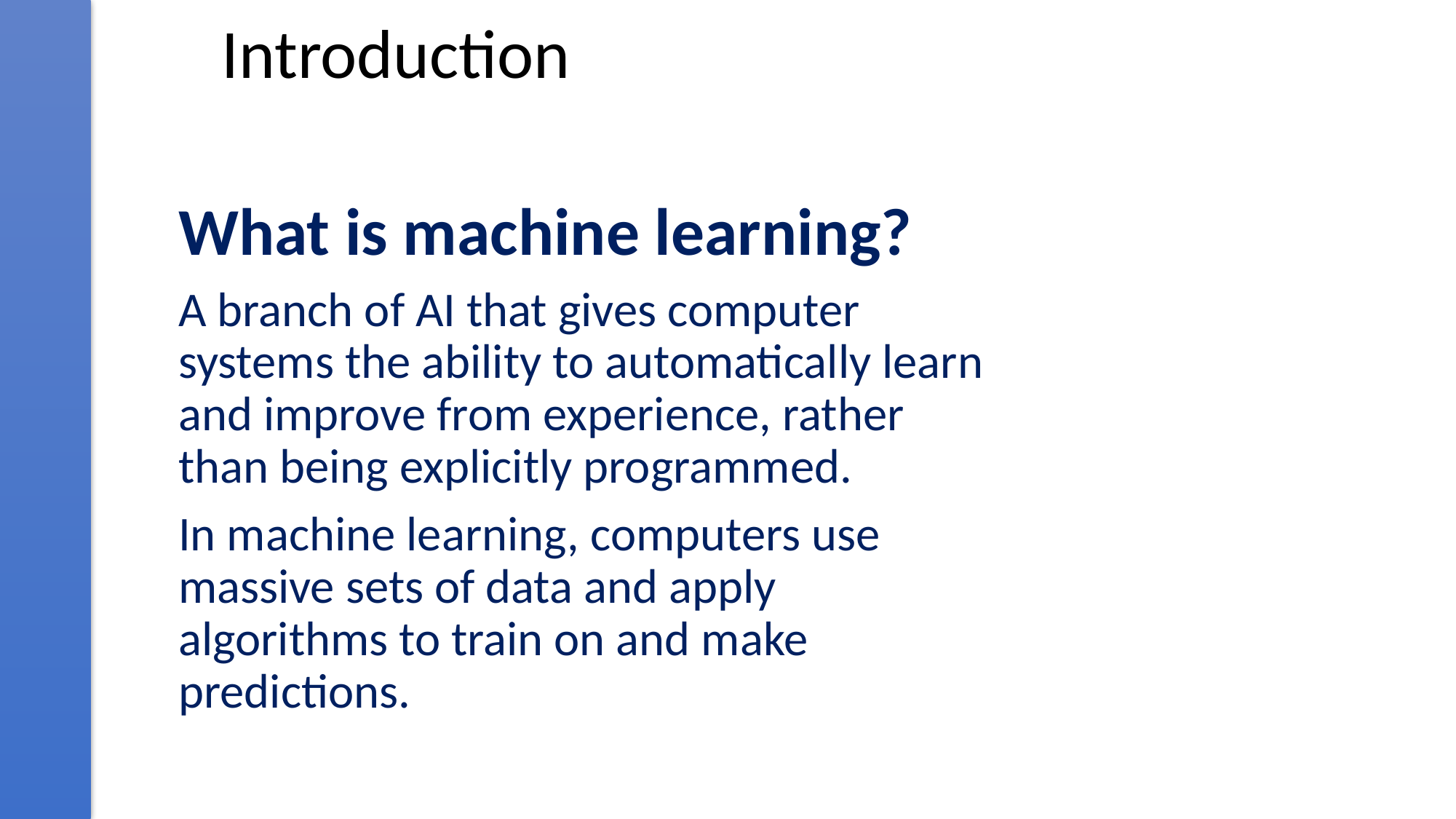

# Introduction

What is machine learning?
A branch of AI that gives computer systems the ability to automatically learn and improve from experience, rather than being explicitly programmed.
In machine learning, computers use massive sets of data and apply algorithms to train on and make predictions.